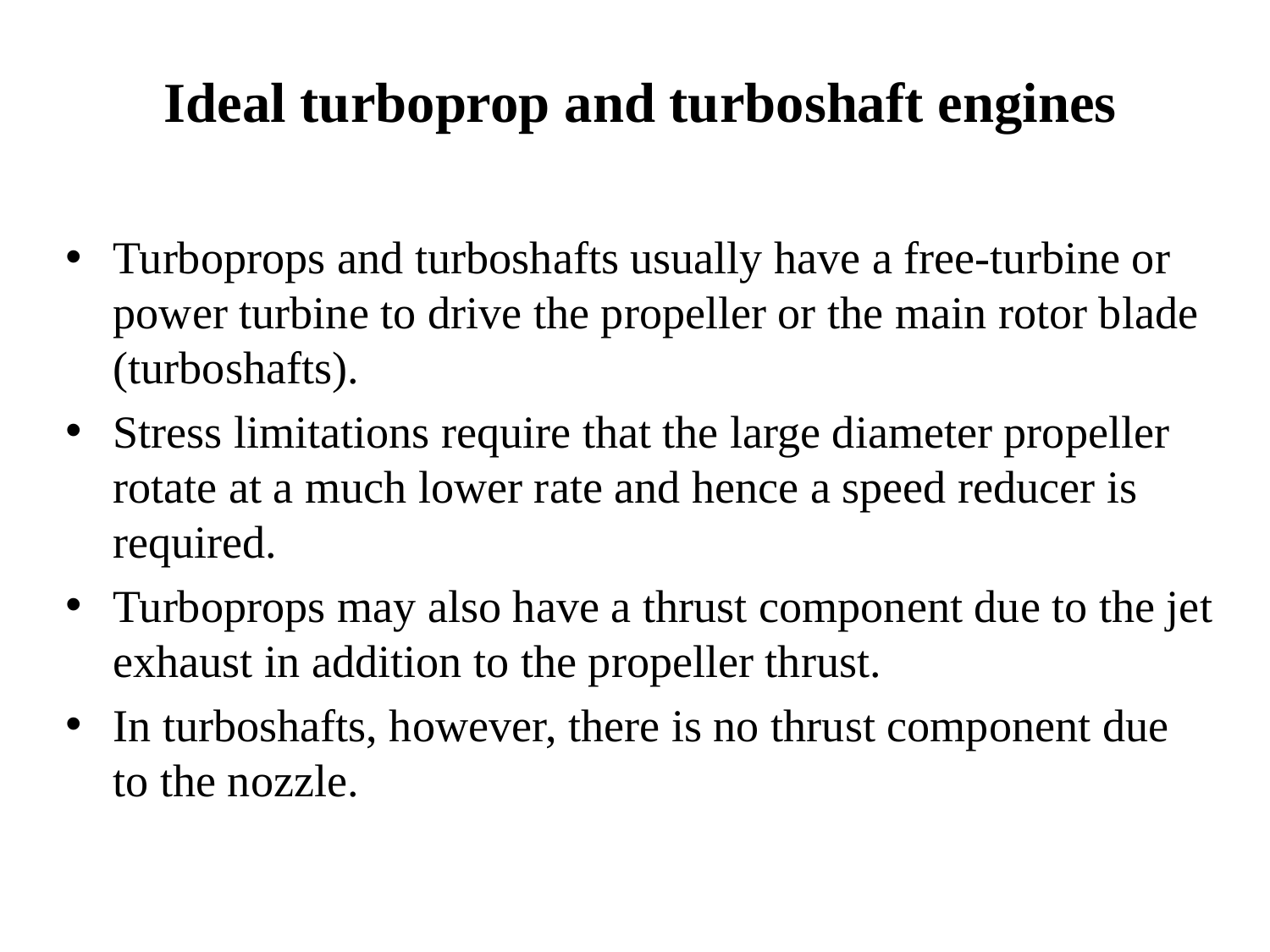

Ideal turboprop and turboshaft engines
Turboprops and turboshafts usually have a free-turbine or power turbine to drive the propeller or the main rotor blade (turboshafts).
Stress limitations require that the large diameter propeller rotate at a much lower rate and hence a speed reducer is required.
Turboprops may also have a thrust component due to the jet exhaust in addition to the propeller thrust.
In turboshafts, however, there is no thrust component due to the nozzle.